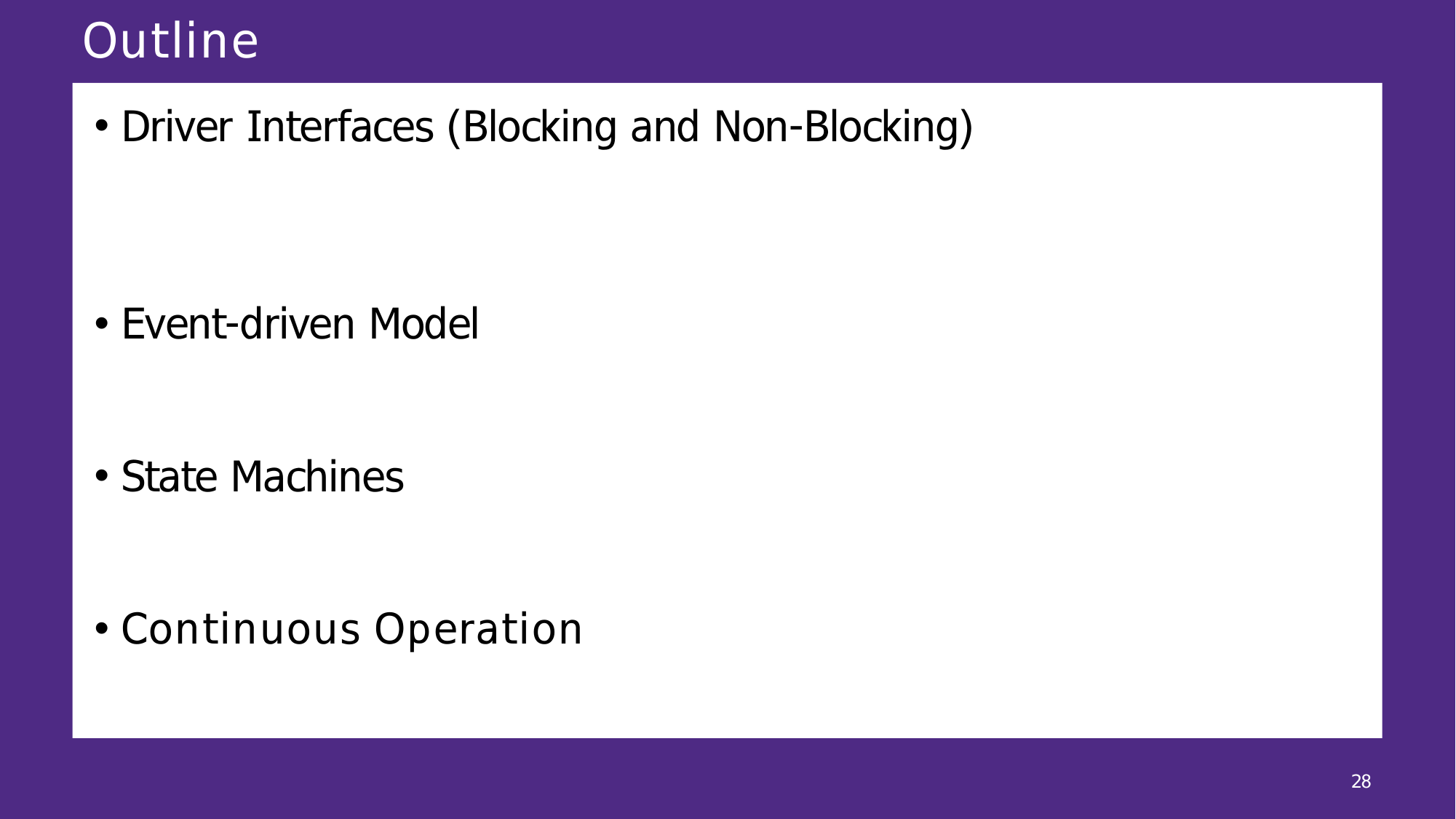

# Outline
Driver Interfaces (Blocking and Non-Blocking)

Event-driven Model

State Machines

Continuous Operation

28